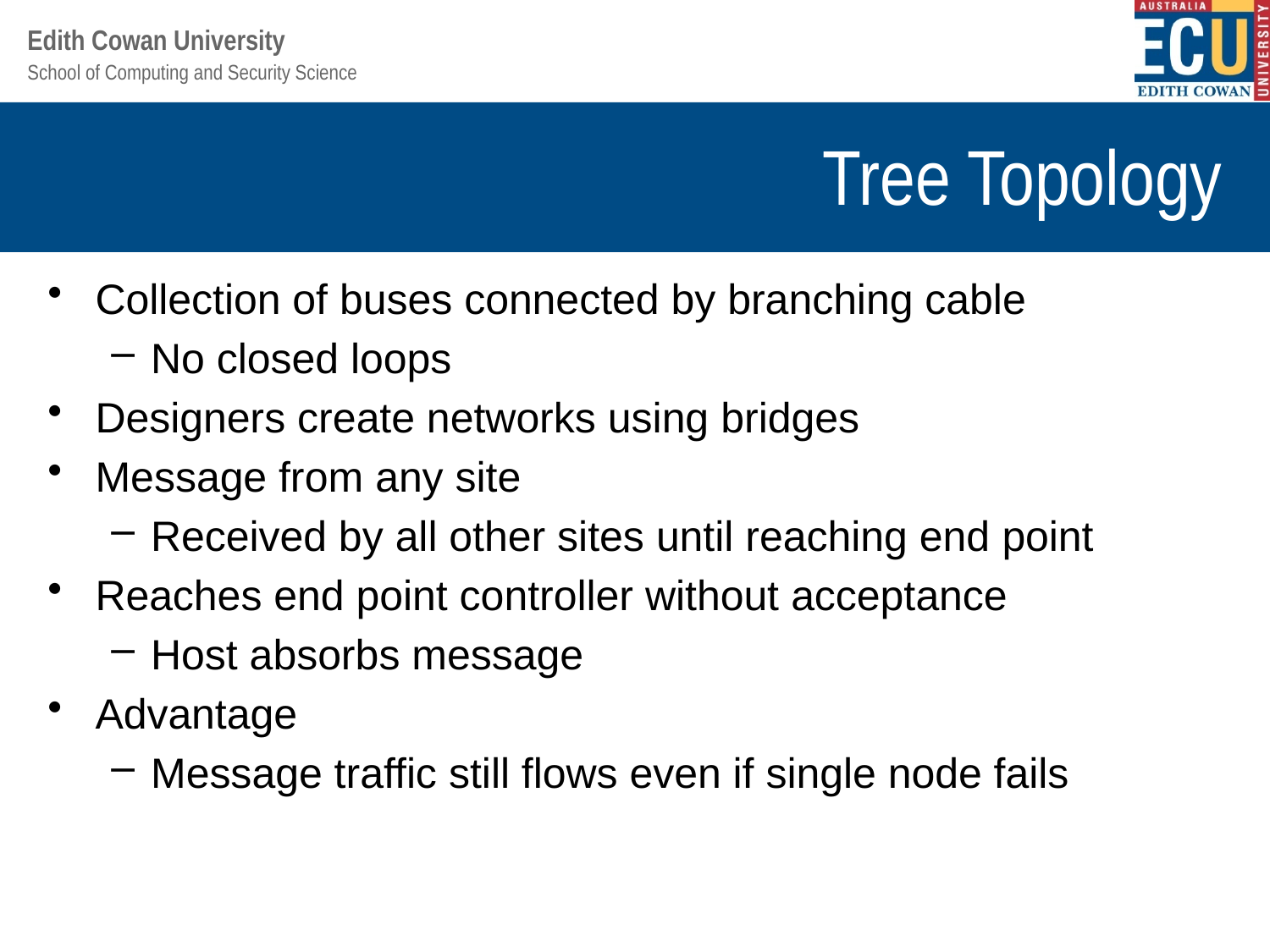

# Tree Topology
Collection of buses connected by branching cable
No closed loops
Designers create networks using bridges
Message from any site
Received by all other sites until reaching end point
Reaches end point controller without acceptance
Host absorbs message
Advantage
Message traffic still flows even if single node fails